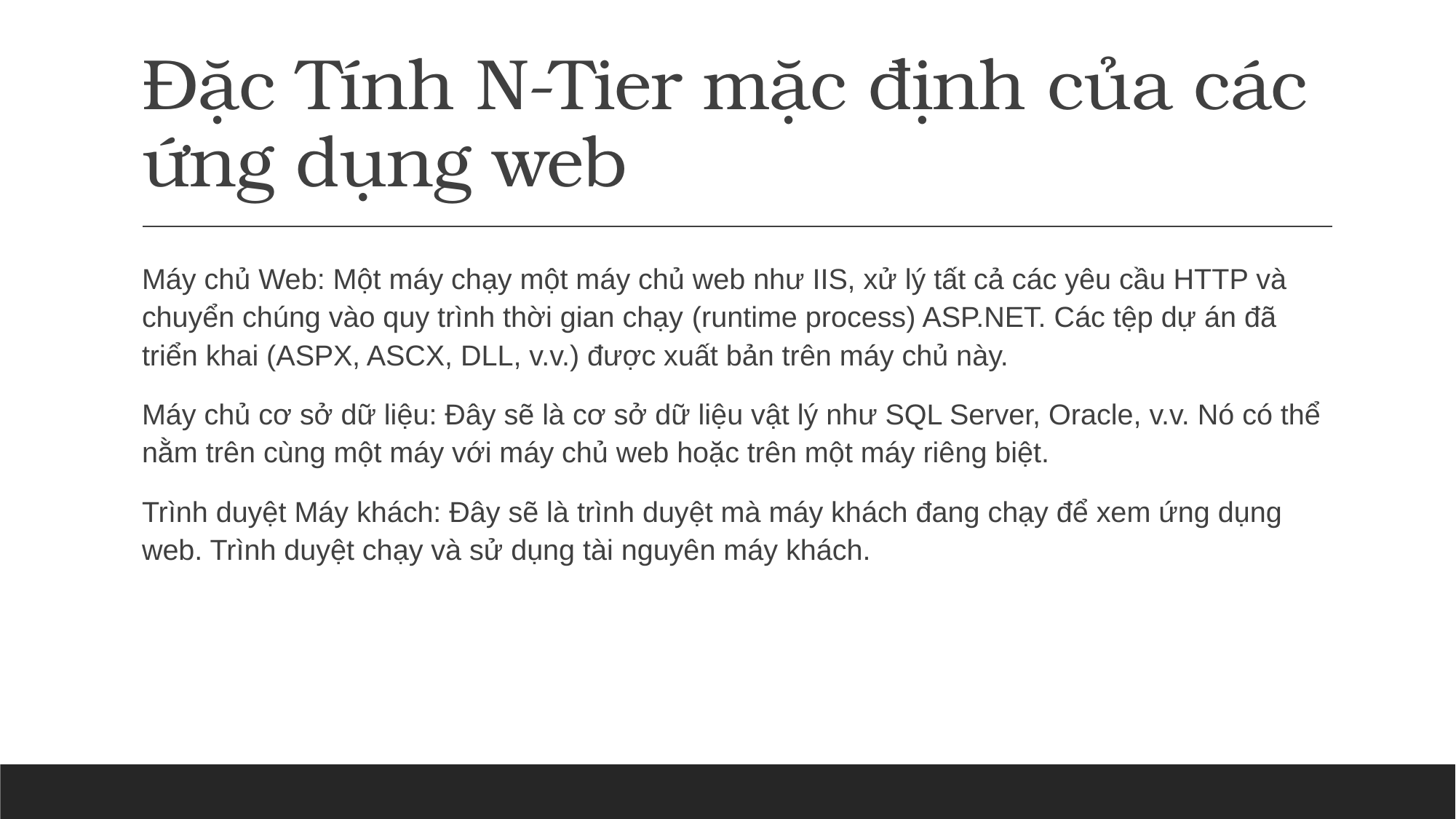

# Đặc Tính N-Tier mặc định của các ứng dụng web
Máy chủ Web: Một máy chạy một máy chủ web như IIS, xử lý tất cả các yêu cầu HTTP và chuyển chúng vào quy trình thời gian chạy (runtime process) ASP.NET. Các tệp dự án đã triển khai (ASPX, ASCX, DLL, v.v.) được xuất bản trên máy chủ này.
Máy chủ cơ sở dữ liệu: Đây sẽ là cơ sở dữ liệu vật lý như SQL Server, Oracle, v.v. Nó có thể nằm trên cùng một máy với máy chủ web hoặc trên một máy riêng biệt.
Trình duyệt Máy khách: Đây sẽ là trình duyệt mà máy khách đang chạy để xem ứng dụng web. Trình duyệt chạy và sử dụng tài nguyên máy khách.